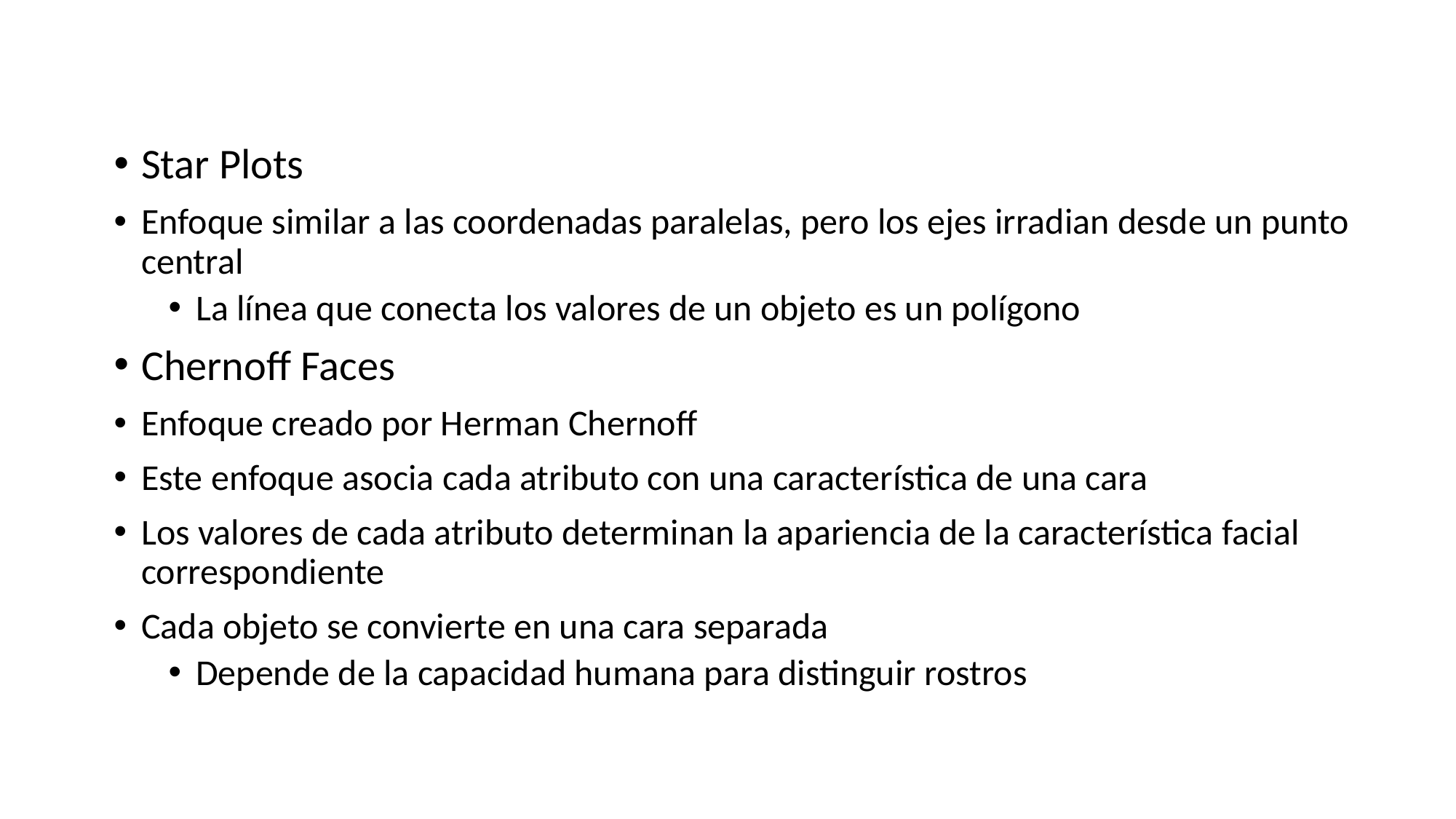

# Otras técnicas de visualización
Star Plots
Enfoque similar a las coordenadas paralelas, pero los ejes irradian desde un punto central
La línea que conecta los valores de un objeto es un polígono
Chernoff Faces
Enfoque creado por Herman Chernoff
Este enfoque asocia cada atributo con una característica de una cara
Los valores de cada atributo determinan la apariencia de la característica facial correspondiente
Cada objeto se convierte en una cara separada
Depende de la capacidad humana para distinguir rostros